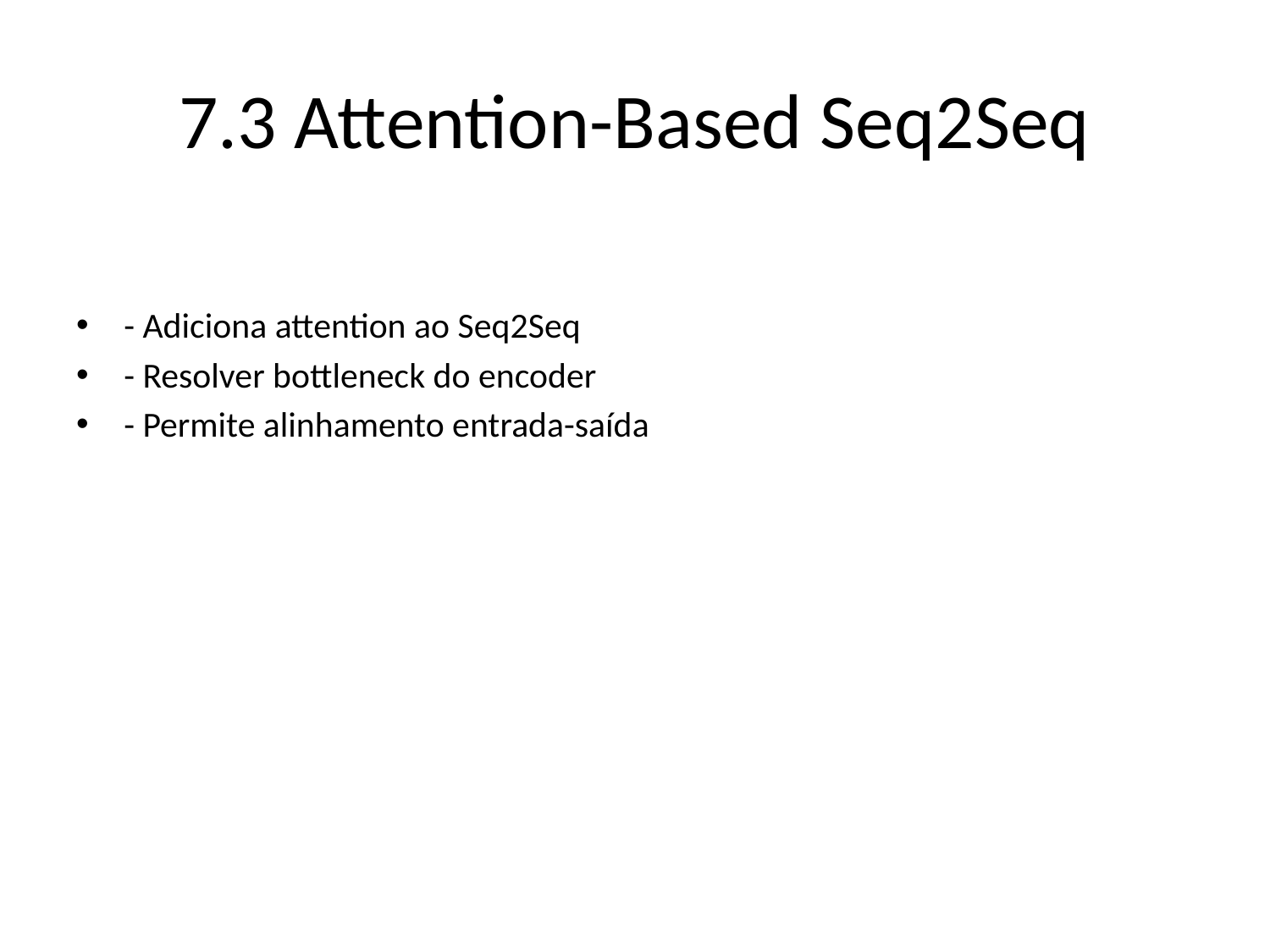

# 7.3 Attention-Based Seq2Seq

- Adiciona attention ao Seq2Seq
- Resolver bottleneck do encoder
- Permite alinhamento entrada-saída